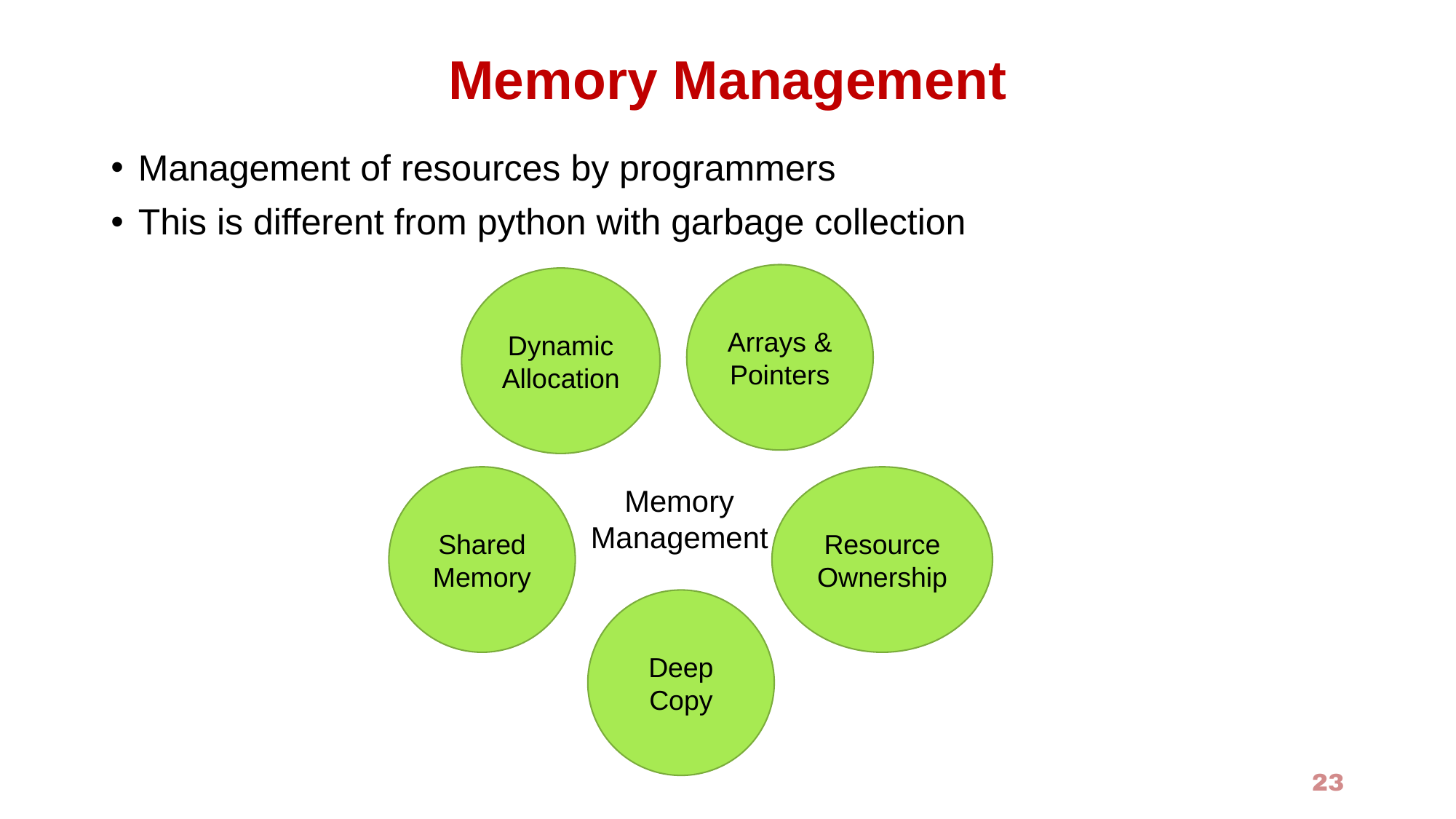

# Memory Management
Management of resources by programmers
This is different from python with garbage collection
Arrays & Pointers
Dynamic Allocation
Shared Memory
Resource Ownership
Memory
Management
Deep Copy
23